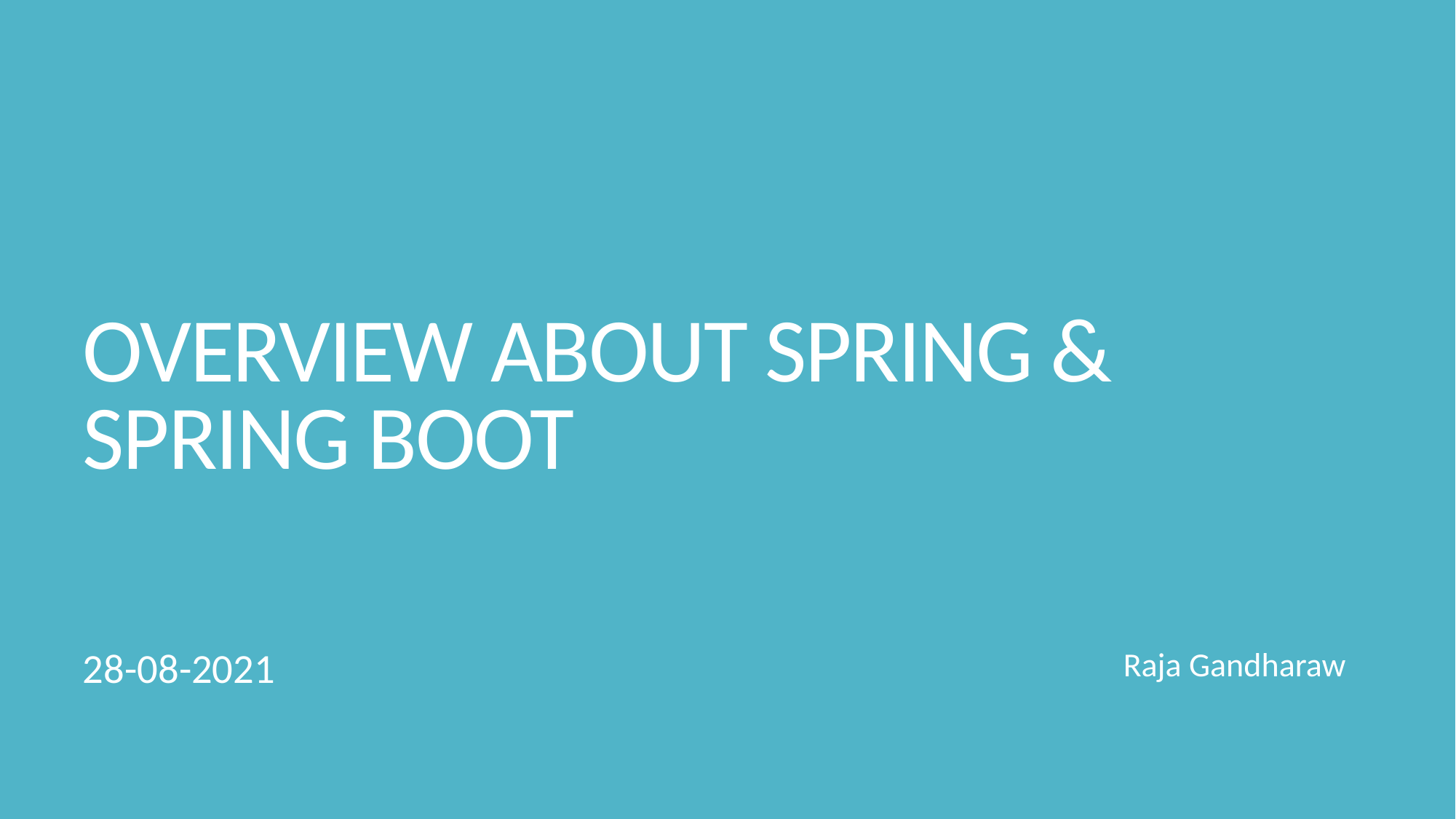

# OVERVIEW ABOUT SPRING & SPRING BOOT
Raja Gandharaw
28-08-2021